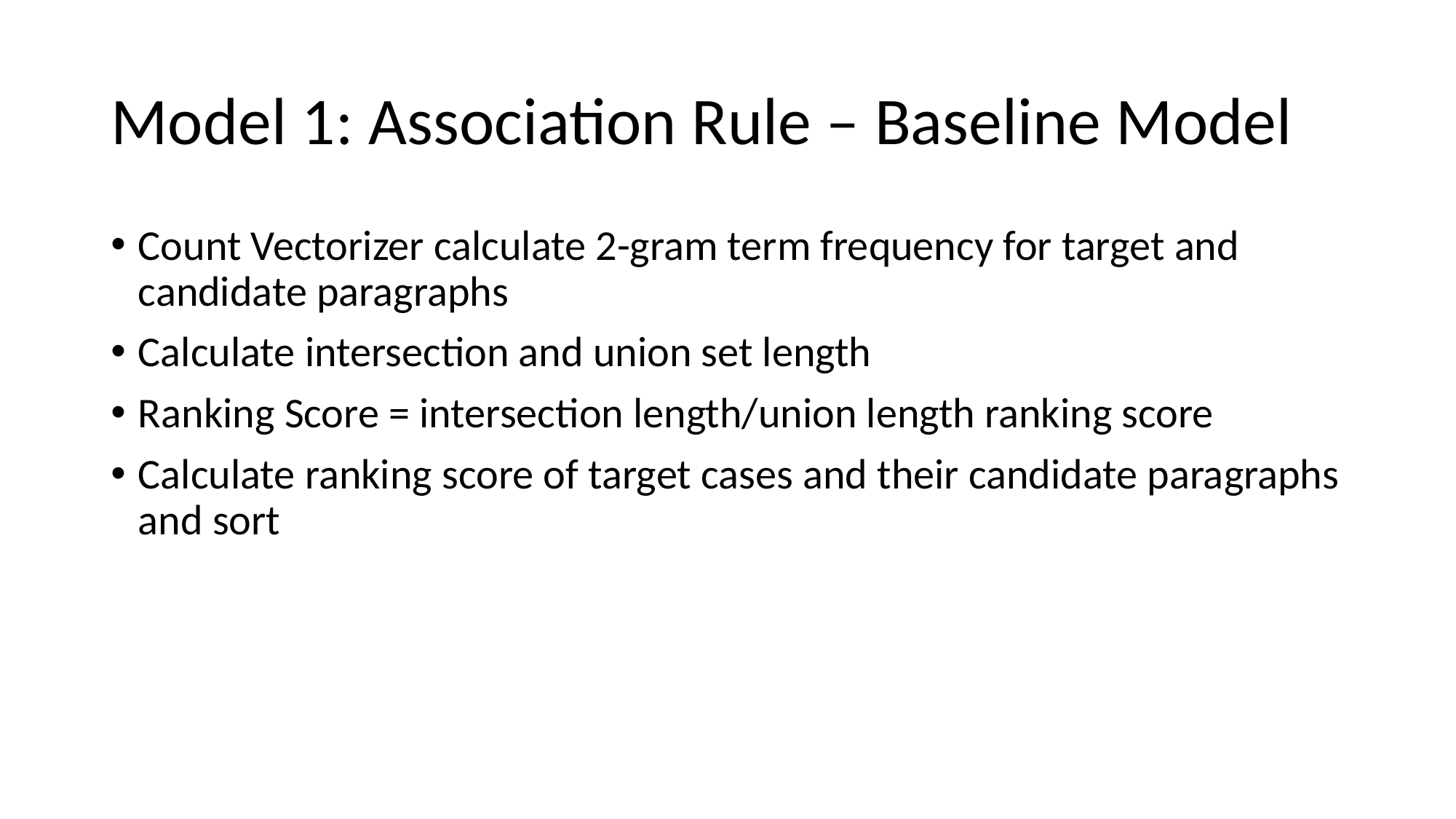

# Model 1: Association Rule – Baseline Model
Count Vectorizer calculate 2-gram term frequency for target and candidate paragraphs
Calculate intersection and union set length
Ranking Score = intersection length/union length ranking score
Calculate ranking score of target cases and their candidate paragraphs and sort